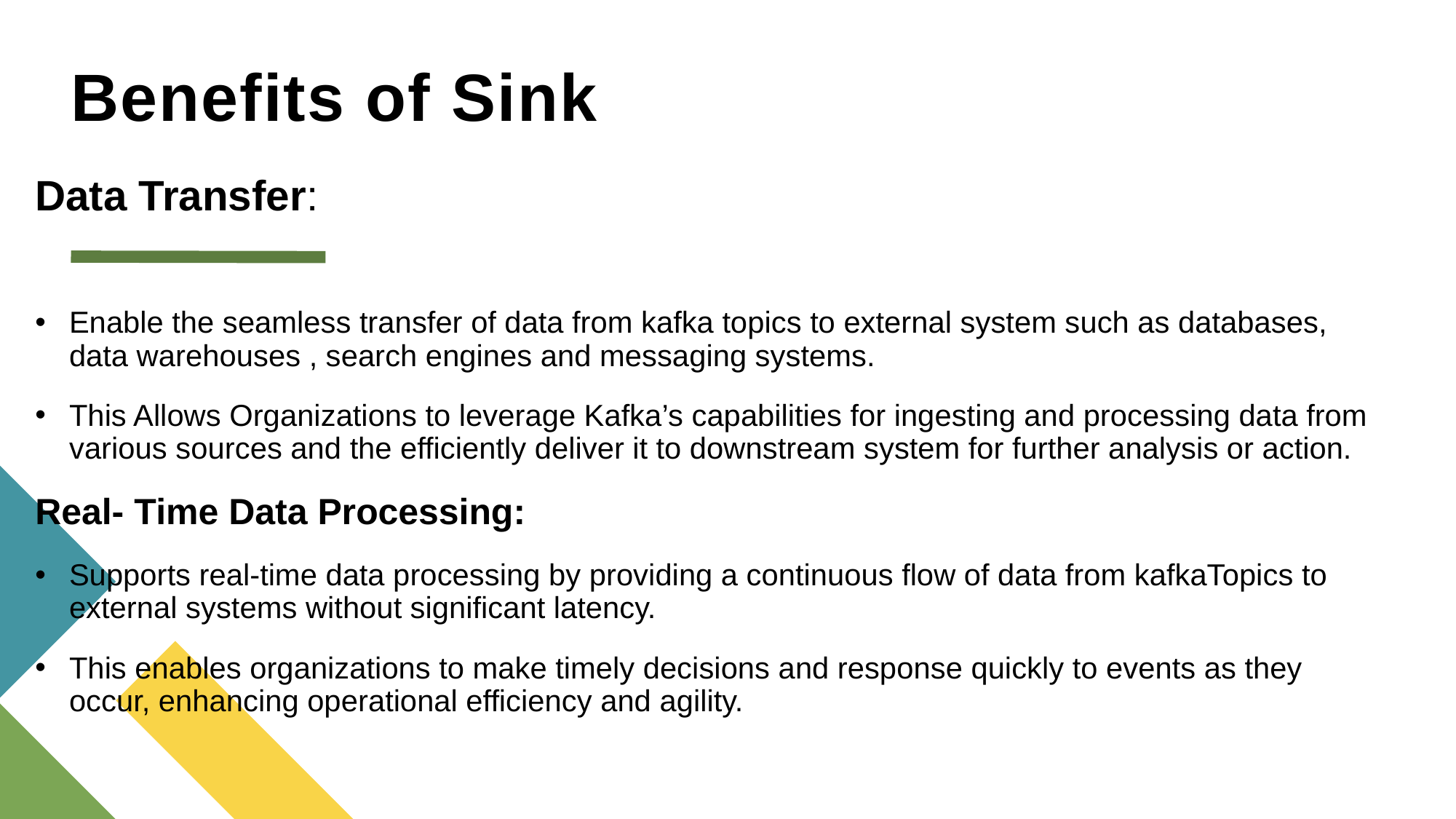

# Benefits of Sink
Data Transfer:

Enable the seamless transfer of data from kafka topics to external system such as databases, data warehouses , search engines and messaging systems.
This Allows Organizations to leverage Kafka’s capabilities for ingesting and processing data from various sources and the efficiently deliver it to downstream system for further analysis or action.
Real- Time Data Processing:
Supports real-time data processing by providing a continuous flow of data from kafkaTopics to external systems without significant latency.
This enables organizations to make timely decisions and response quickly to events as they occur, enhancing operational efficiency and agility.